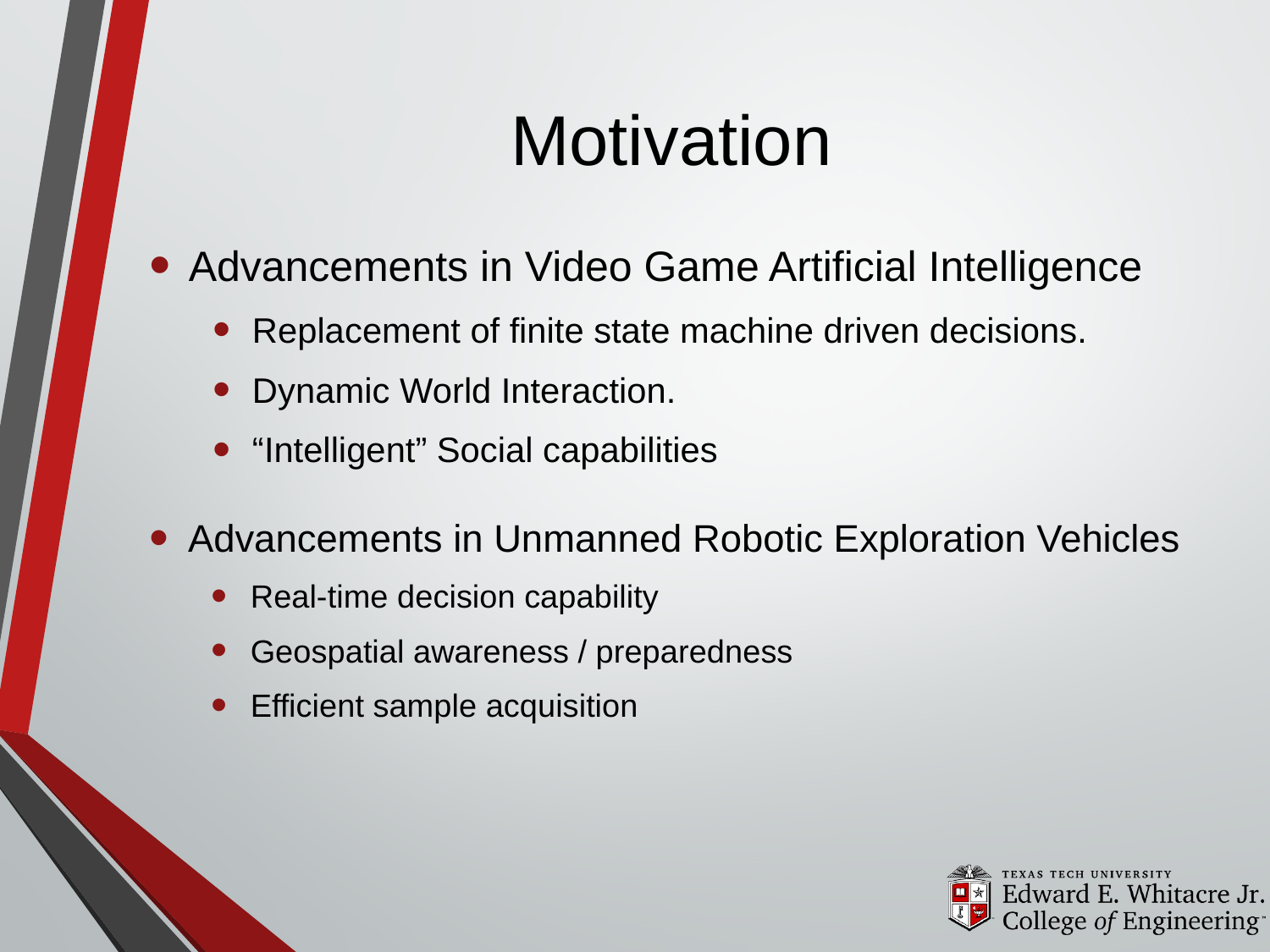

# Motivation
Advancements in Video Game Artificial Intelligence
Replacement of finite state machine driven decisions.
Dynamic World Interaction.
“Intelligent” Social capabilities
Advancements in Unmanned Robotic Exploration Vehicles
Real-time decision capability
Geospatial awareness / preparedness
Efficient sample acquisition